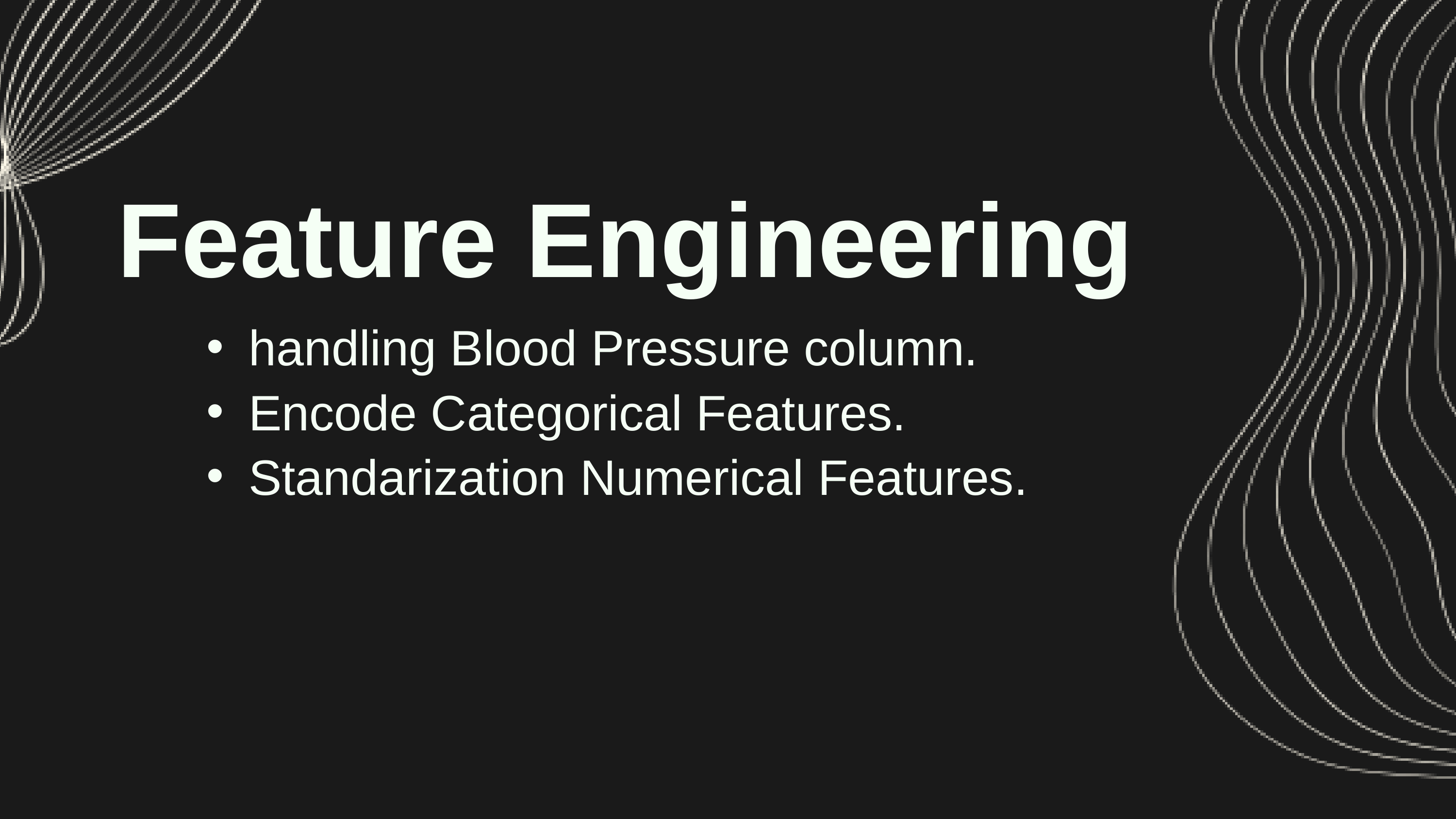

Feature Engineering
handling Blood Pressure column.
Encode Categorical Features.
Standarization Numerical Features.